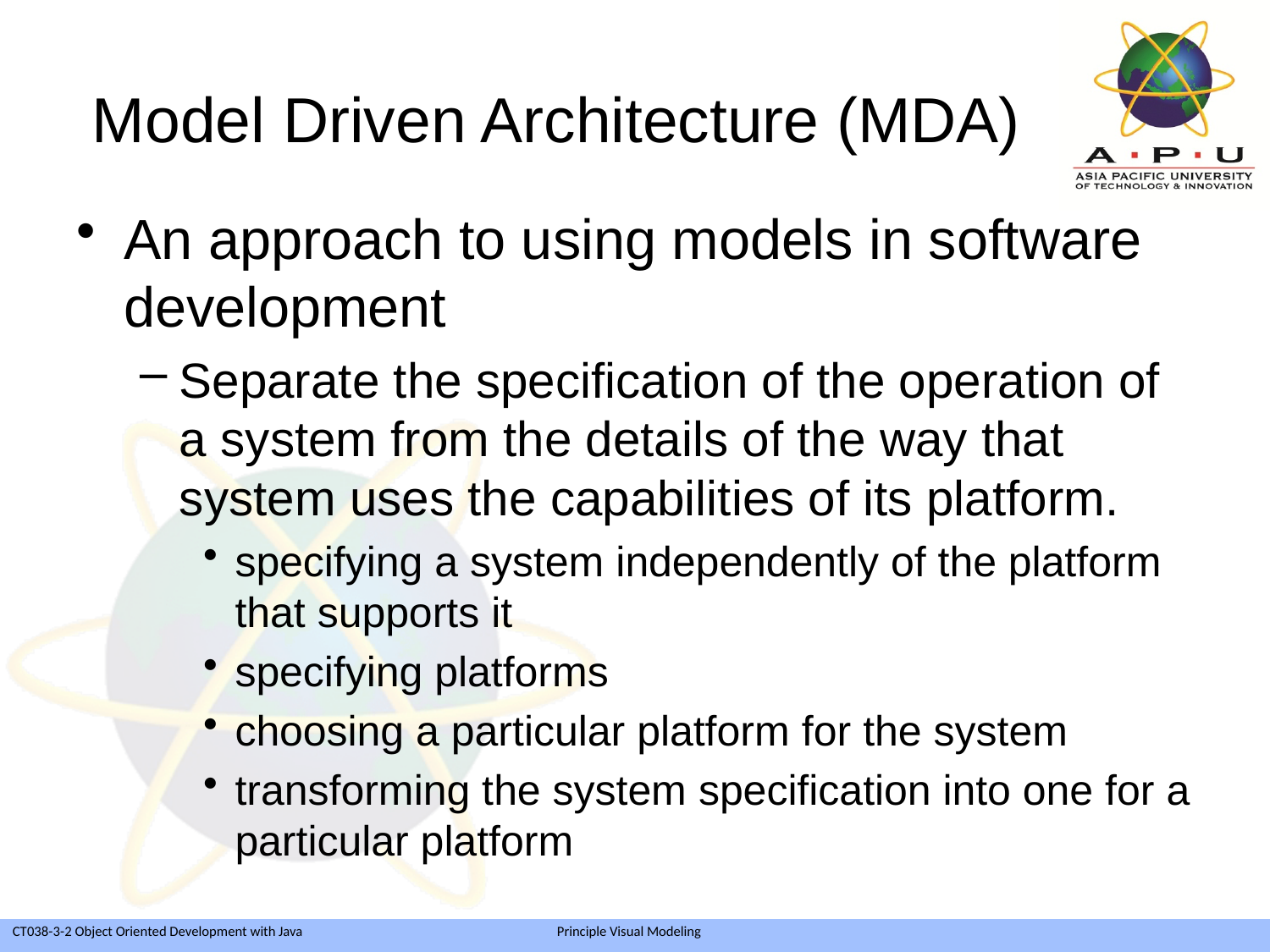

# Model Driven Architecture (MDA)
An approach to using models in software development
Separate the specification of the operation of a system from the details of the way that system uses the capabilities of its platform.
specifying a system independently of the platform that supports it
specifying platforms
choosing a particular platform for the system
transforming the system specification into one for a particular platform

8